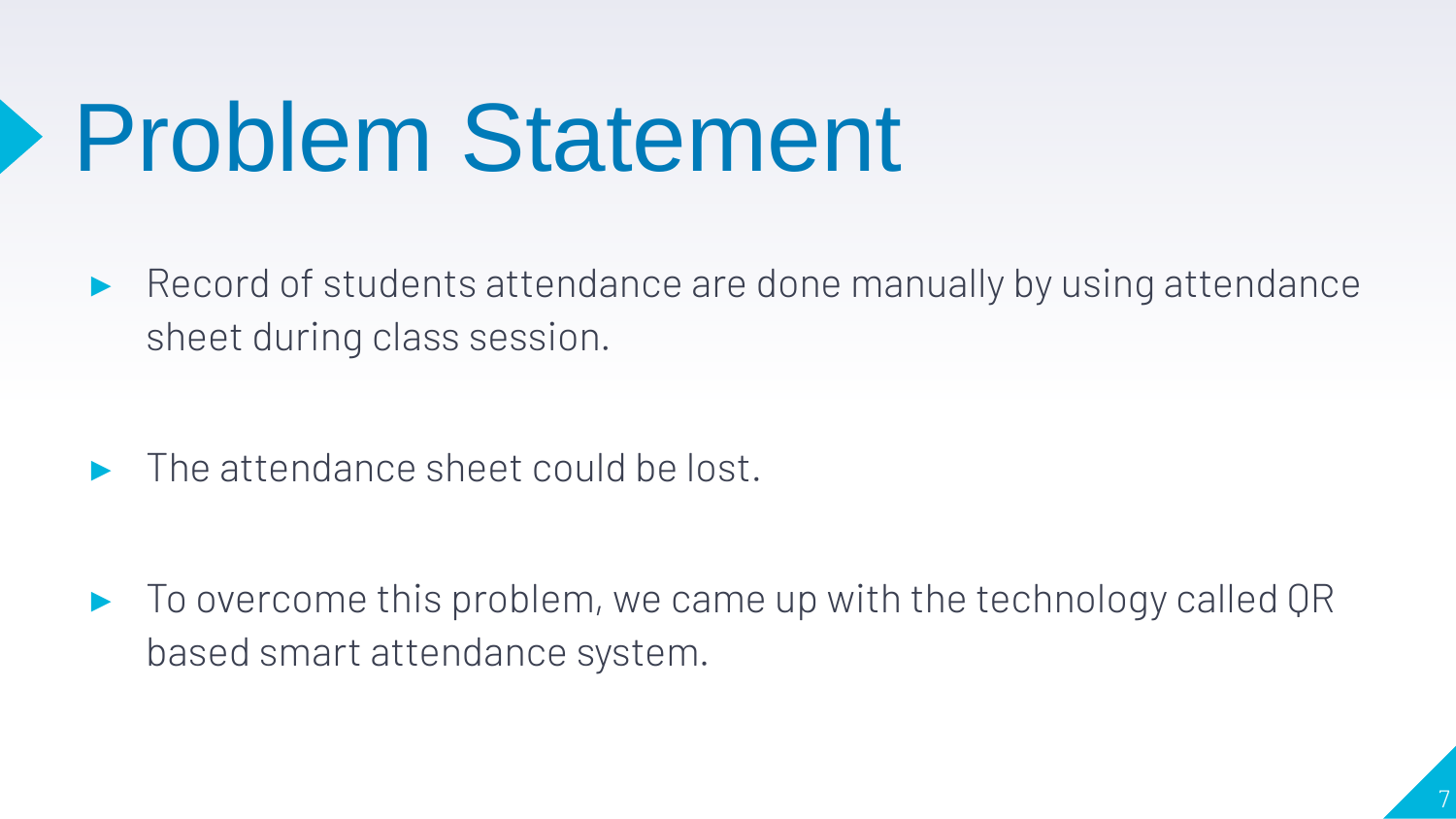

# Problem Statement
Record of students attendance are done manually by using attendance sheet during class session.

The attendance sheet could be lost.

To overcome this problem, we came up with the technology called QR based smart attendance system.
7